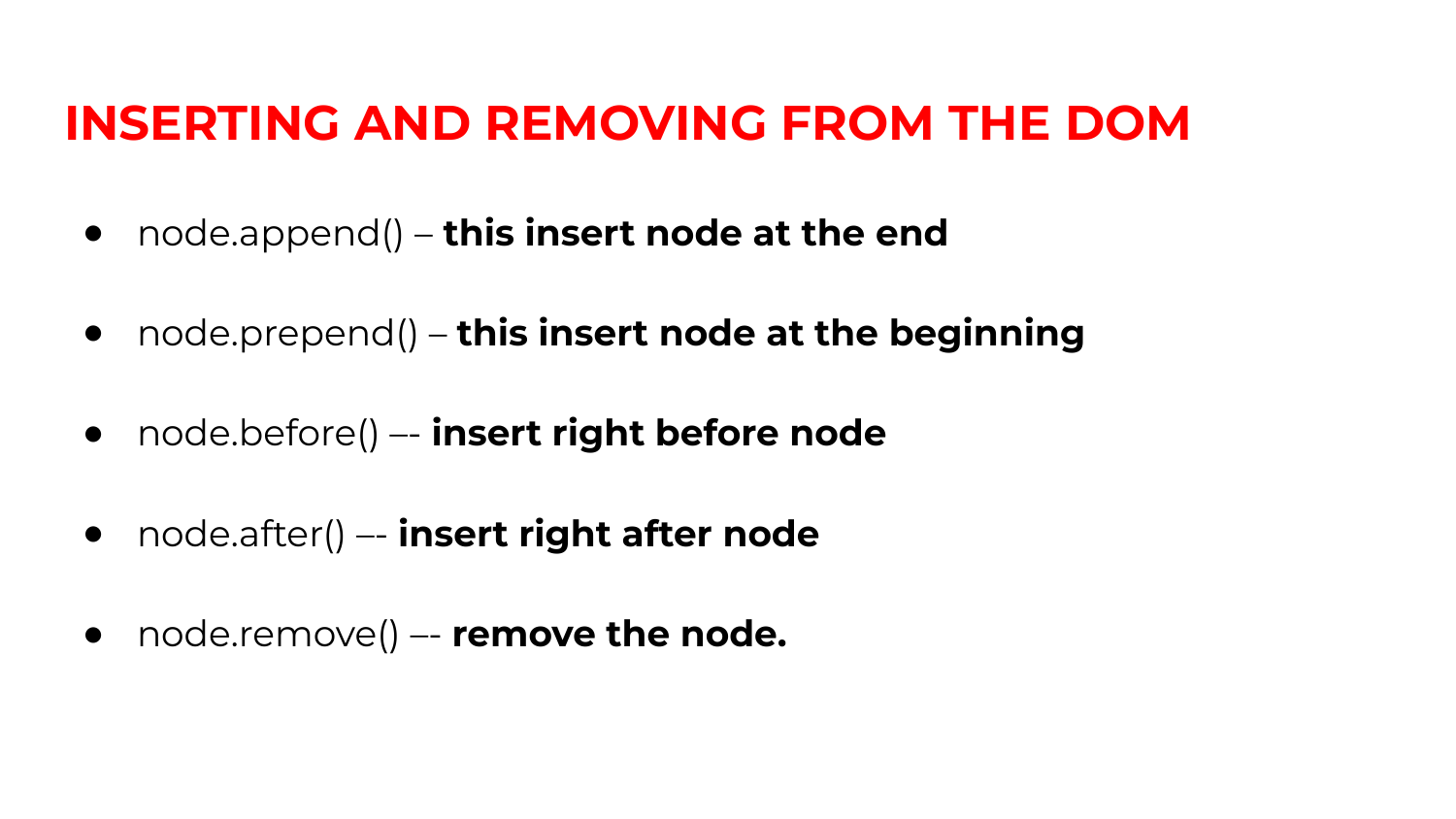

# INSERTING AND REMOVING FROM THE DOM

node.append() – this insert node at the end

node.prepend() – this insert node at the beginning

node.before() –- insert right before node

node.after() –- insert right after node

node.remove() –- remove the node.